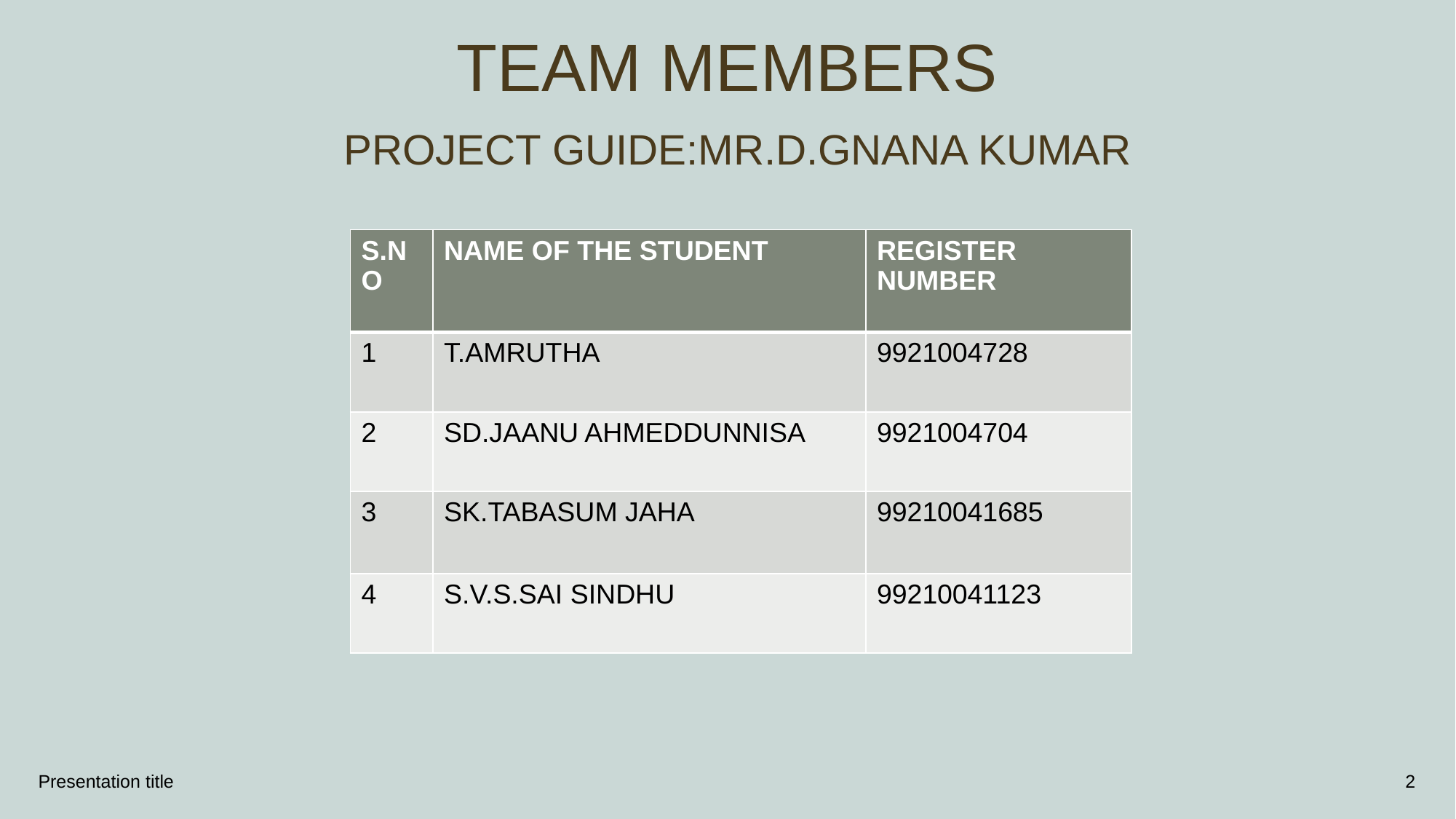

# TEAM MEMBERS
                      PROJECT GUIDE:MR.D.GNANA KUMAR

| S.NO | NAME OF THE STUDENT | REGISTER NUMBER |
| --- | --- | --- |
| 1 | T.AMRUTHA | 9921004728 |
| 2 | SD.JAANU AHMEDDUNNISA | 9921004704 |
| 3 | SK.TABASUM JAHA | 99210041685 |
| 4 | S.V.S.SAI SINDHU | 99210041123 |
Presentation title
2